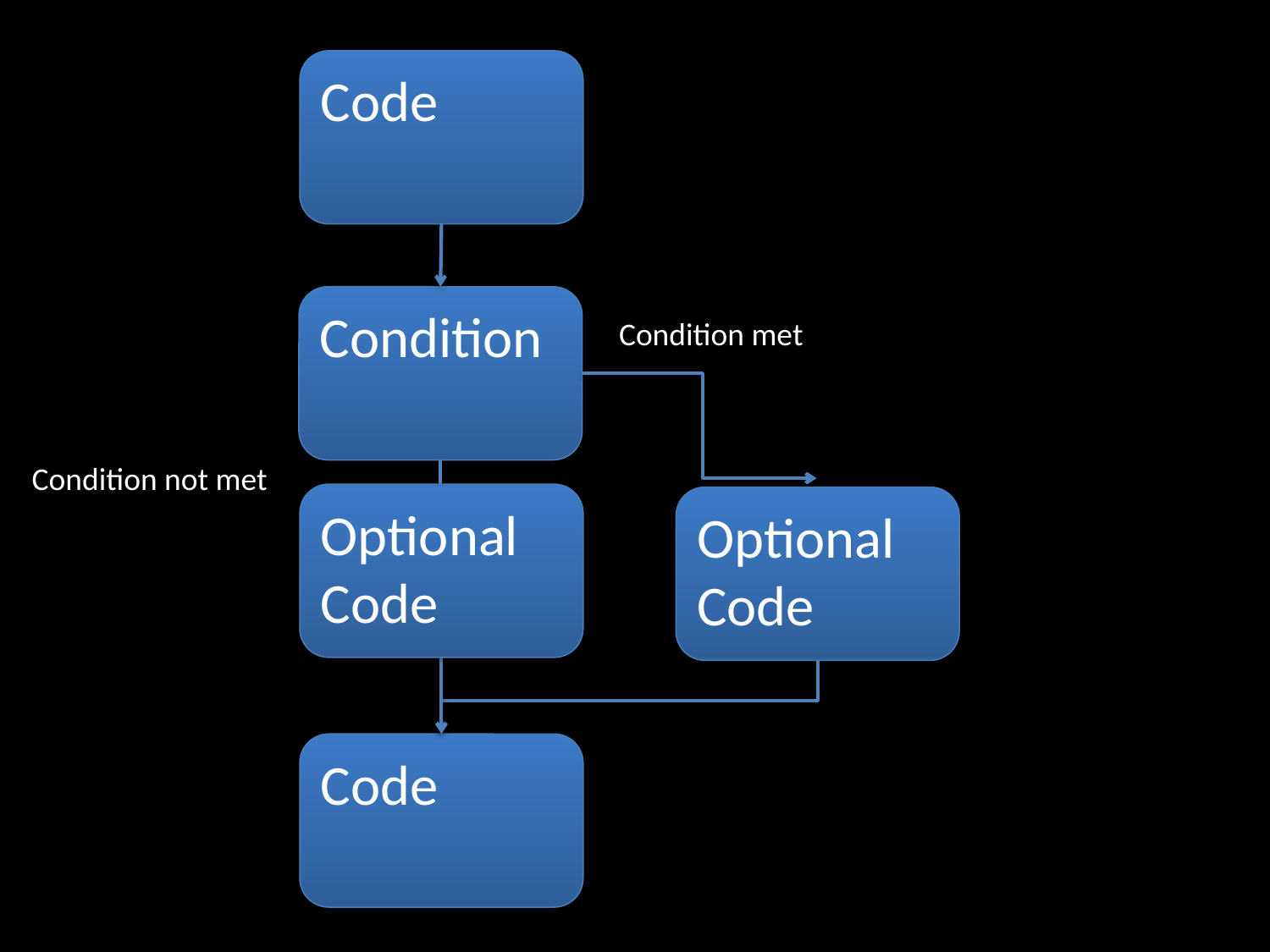

Code
Condition
Condition met
Condition not met
Optional Code
Optional Code
Code